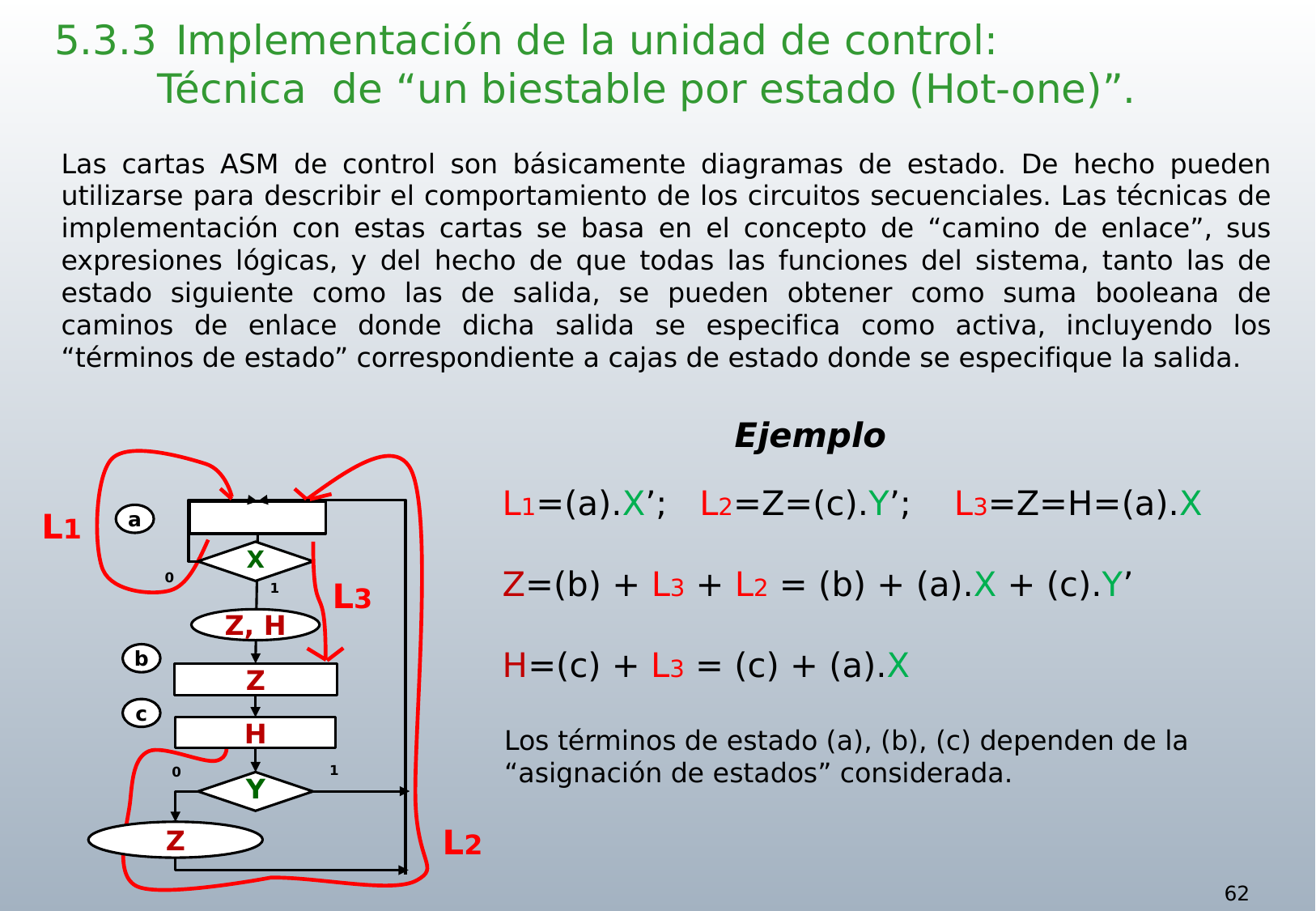

# 5.3.3	Implementación de la unidad de control: Técnica  de “un biestable por estado (Hot-one)”.
Las cartas ASM de control son básicamente diagramas de estado. De hecho pueden utilizarse para describir el comportamiento de los circuitos secuenciales. Las técnicas de implementación con estas cartas se basa en el concepto de “camino de enlace”, sus expresiones lógicas, y del hecho de que todas las funciones del sistema, tanto las de estado siguiente como las de salida, se pueden obtener como suma booleana de caminos de enlace donde dicha salida se especifica como activa, incluyendo los “términos de estado” correspondiente a cajas de estado donde se especifique la salida.
Ejemplo

L1=(a).X’;   L2=Z=(c).Y’;    L3=Z=H=(a).X

Z=(b) + L3 + L2 = (b) + (a).X + (c).Y’

H=(c) + L3 = (c) + (a).X
L1

a
X
0
Z, H
1
b
Z
c
H
1
0
Y
Z
L3
1
Los términos de estado (a), (b), (c) dependen de la “asignación de estados” considerada.
L2